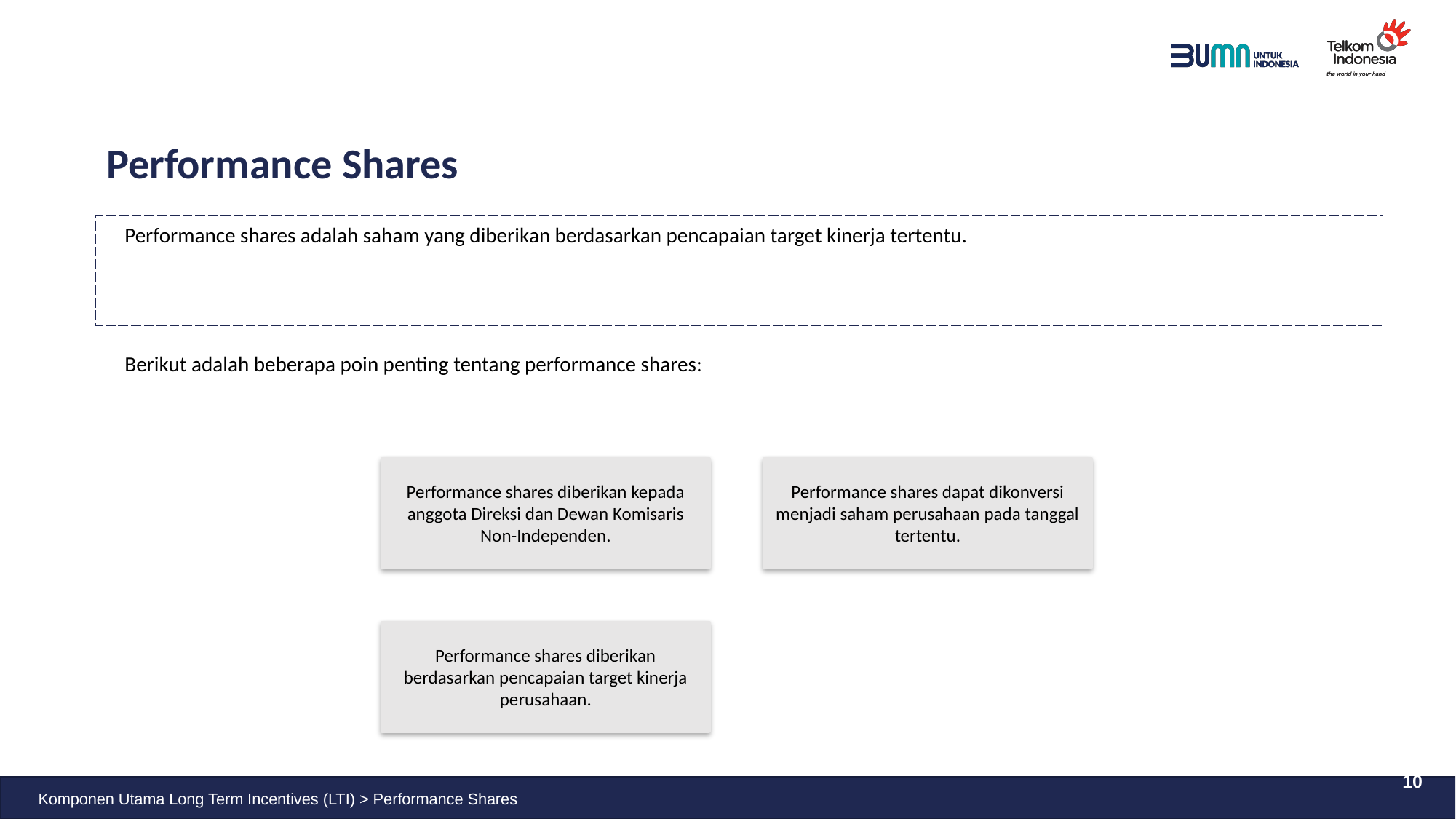

# Performance Shares
Performance shares adalah saham yang diberikan berdasarkan pencapaian target kinerja tertentu.
Berikut adalah beberapa poin penting tentang performance shares:
Performance shares diberikan kepada anggota Direksi dan Dewan Komisaris Non-Independen.
Performance shares dapat dikonversi menjadi saham perusahaan pada tanggal tertentu.
Performance shares diberikan berdasarkan pencapaian target kinerja perusahaan.
10
Komponen Utama Long Term Incentives (LTI) > Performance Shares